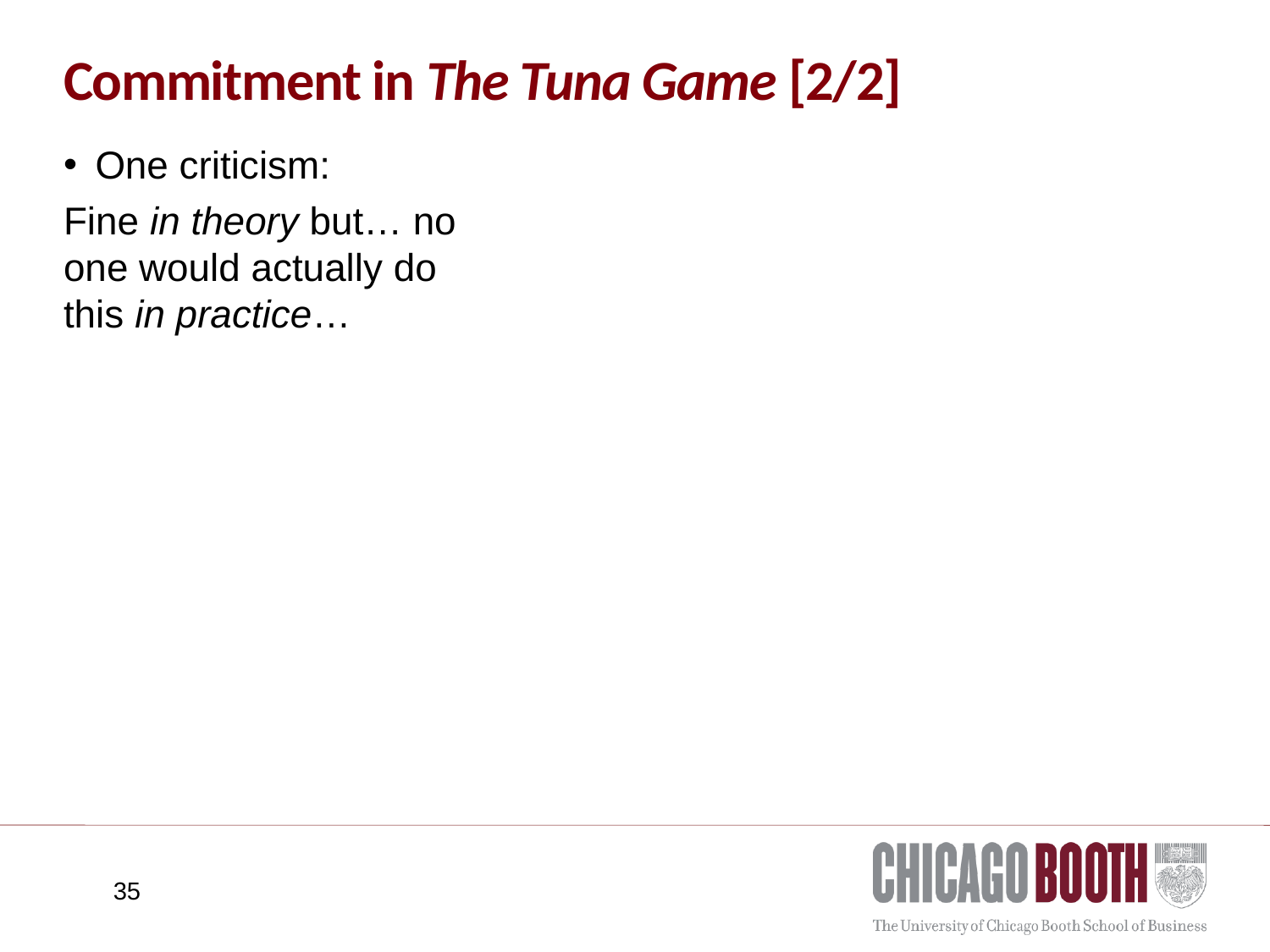

# Commitment in The Tuna Game [2/2]
One criticism:
Fine in theory but… no one would actually do this in practice…